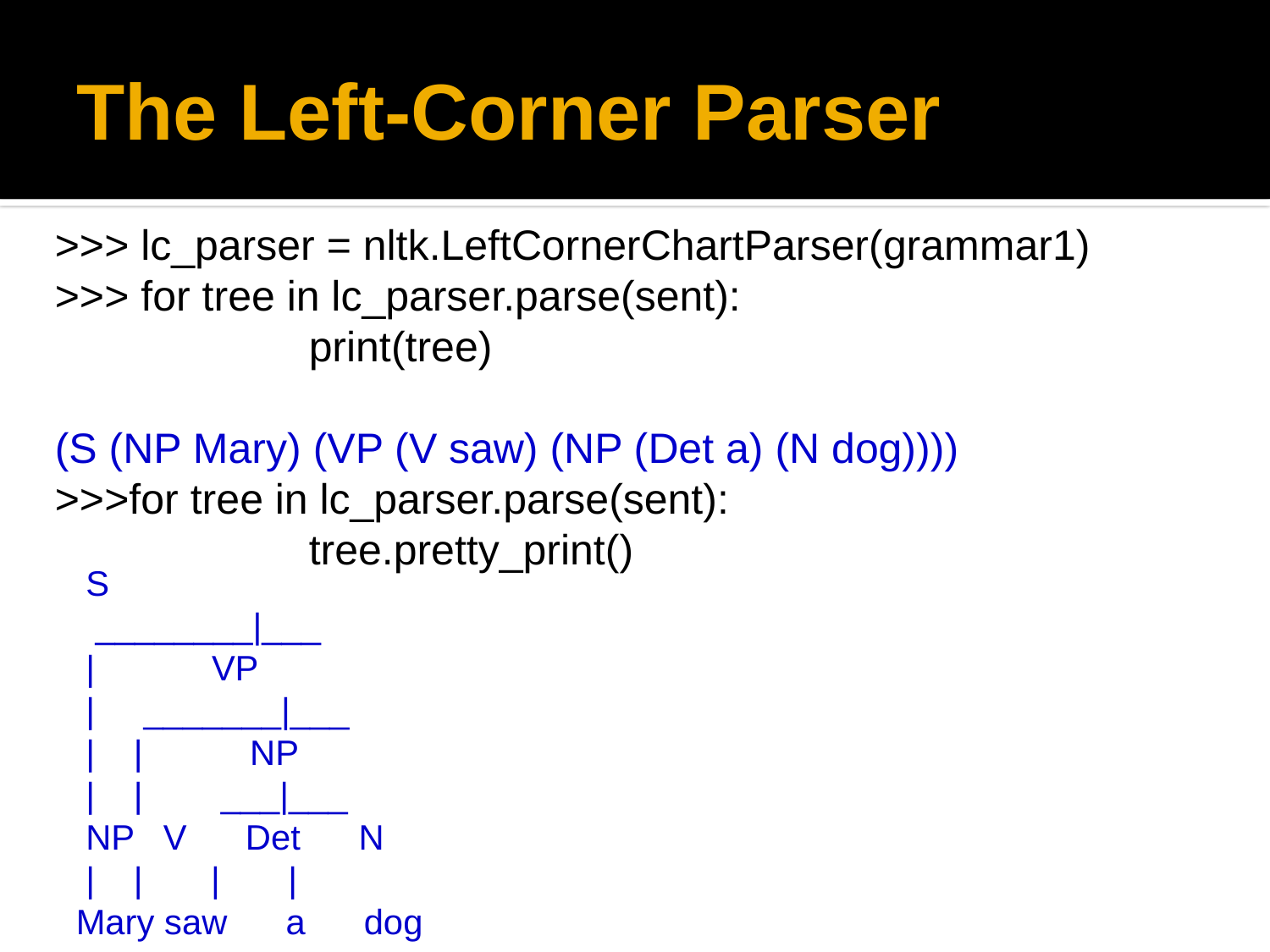

# The Left-Corner Parser
>>> lc_parser = nltk.LeftCornerChartParser(grammar1)
>>> for tree in lc_parser.parse(sent):
    		print(tree)

(S (NP Mary) (VP (V saw) (NP (Det a) (N dog))))
>>>for tree in lc_parser.parse(sent):
    		tree.pretty_print()
 S
  ________|___
 |            VP
 |     _______|___
 |    |           NP
 |    |        ___|___
 NP   V      Det      N
 |    |       |       |
Mary saw      a      dog